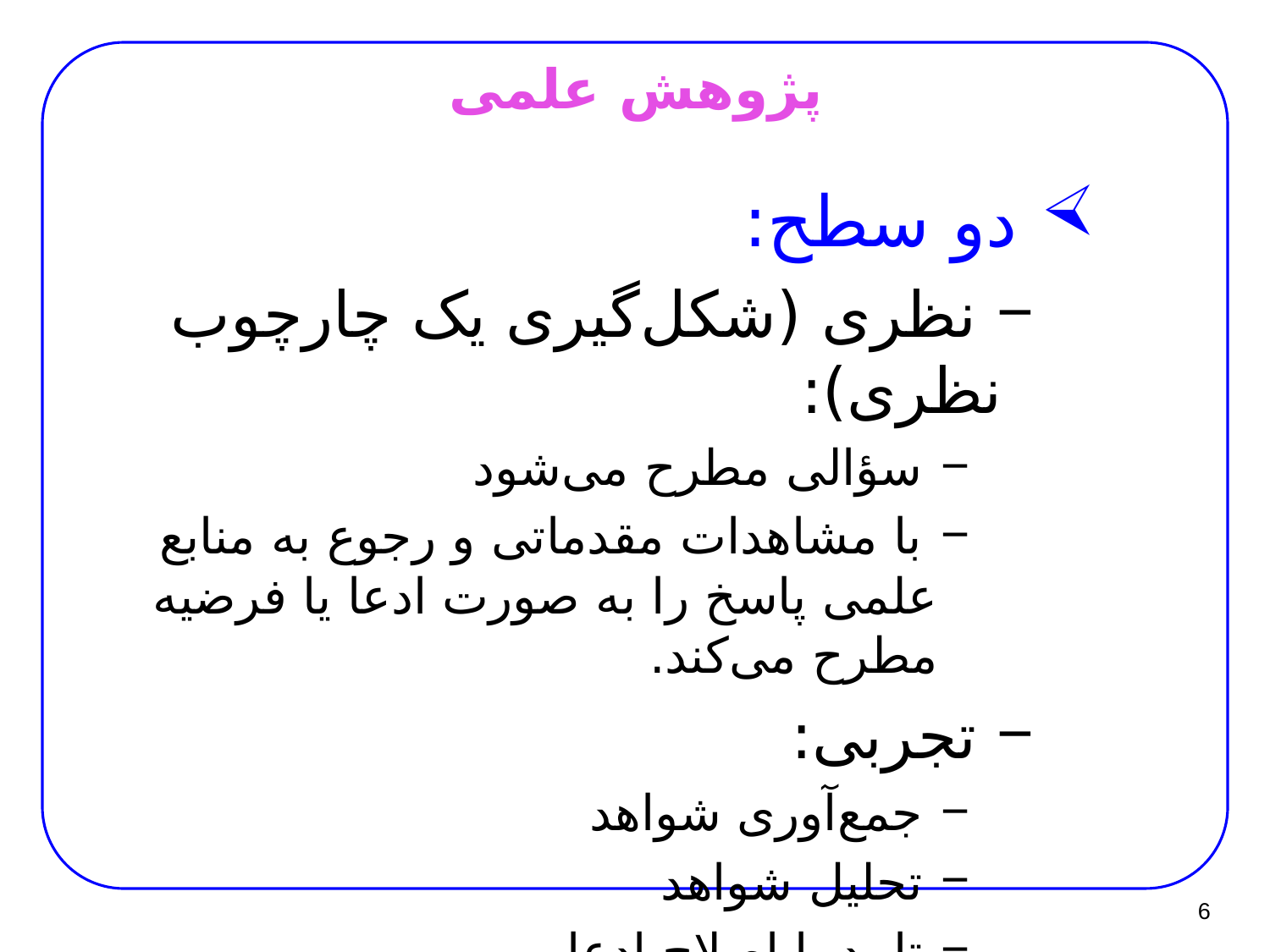

# پژوهش علمی
 دو سطح:
 نظری (شکل‌گیری یک چارچوب نظری):
 سؤالی مطرح می‌شود
 با مشاهدات مقدماتی و رجوع به منابع علمی پاسخ را به صورت ادعا یا فرضیه مطرح می‌کند.
 تجربی:
 جمع‌آوری شواهد
 تحلیل شواهد
 تایید یا اصلاح ادعا

6